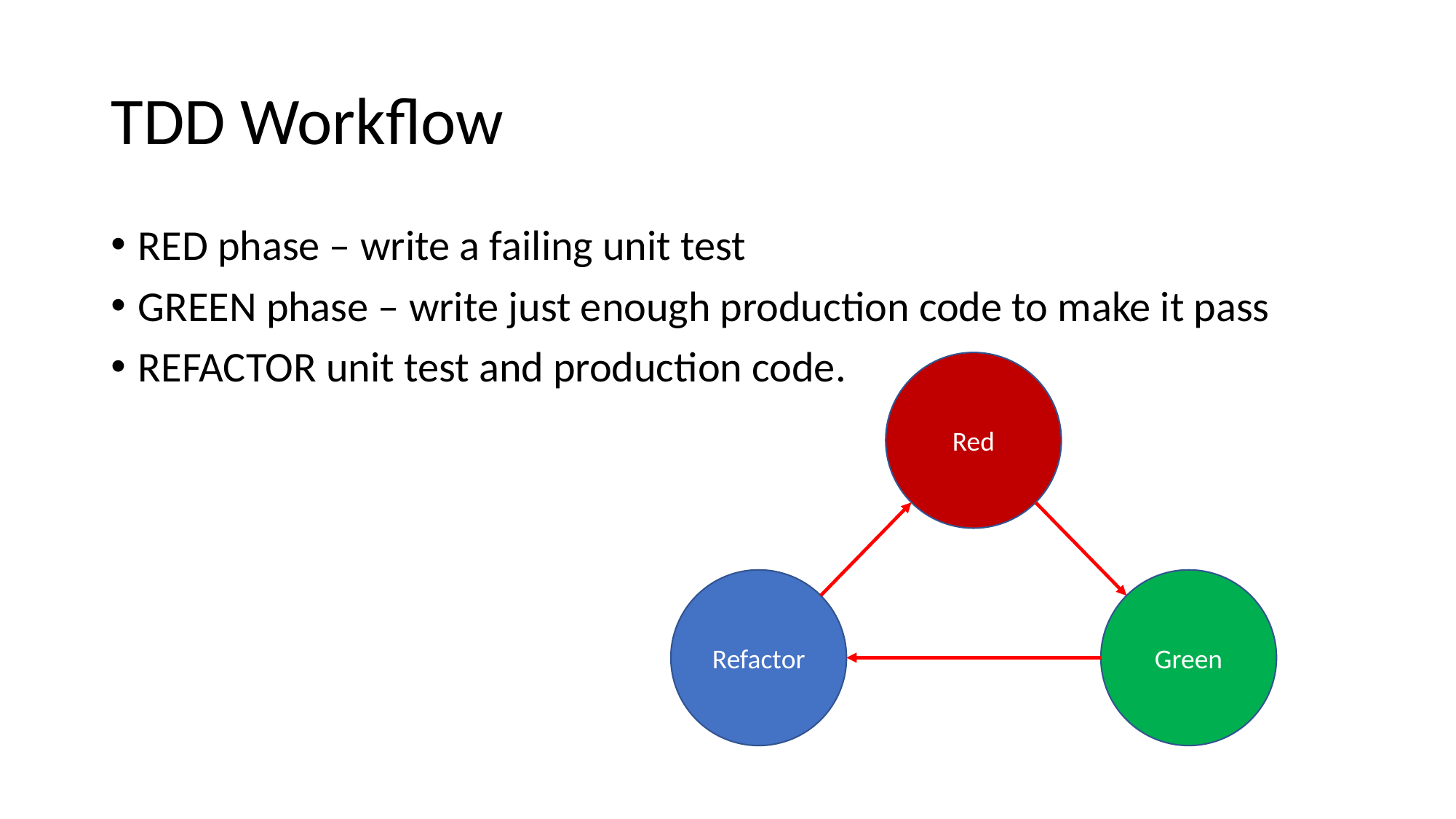

# TDD Workflow
RED phase – write a failing unit test
GREEN phase – write just enough production code to make it pass
REFACTOR unit test and production code.

Red
Refactor
Green